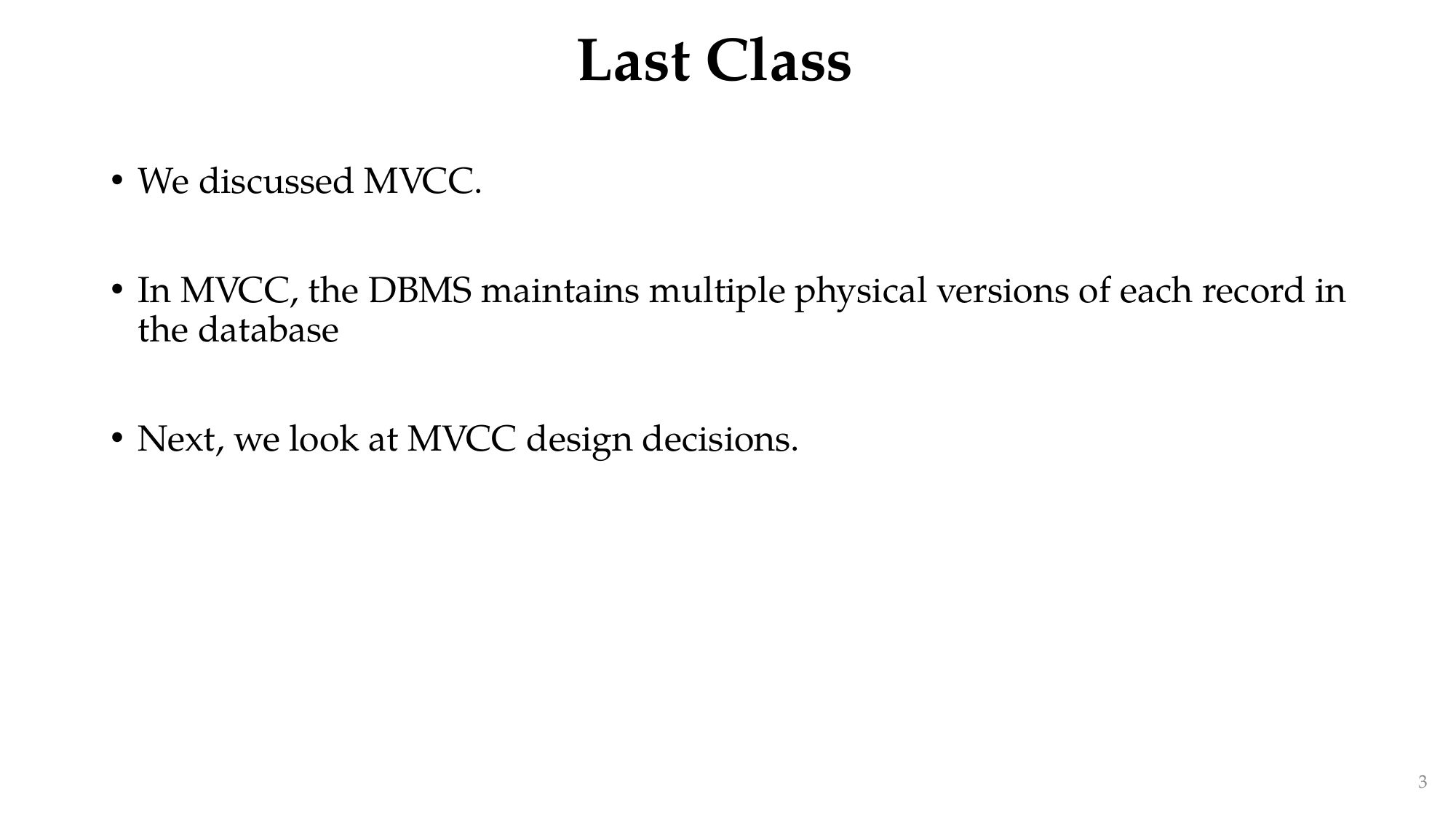

# Last Class
We discussed MVCC.

In MVCC, the DBMS maintains multiple physical versions of each record in the database

Next, we look at MVCC design decisions.

3